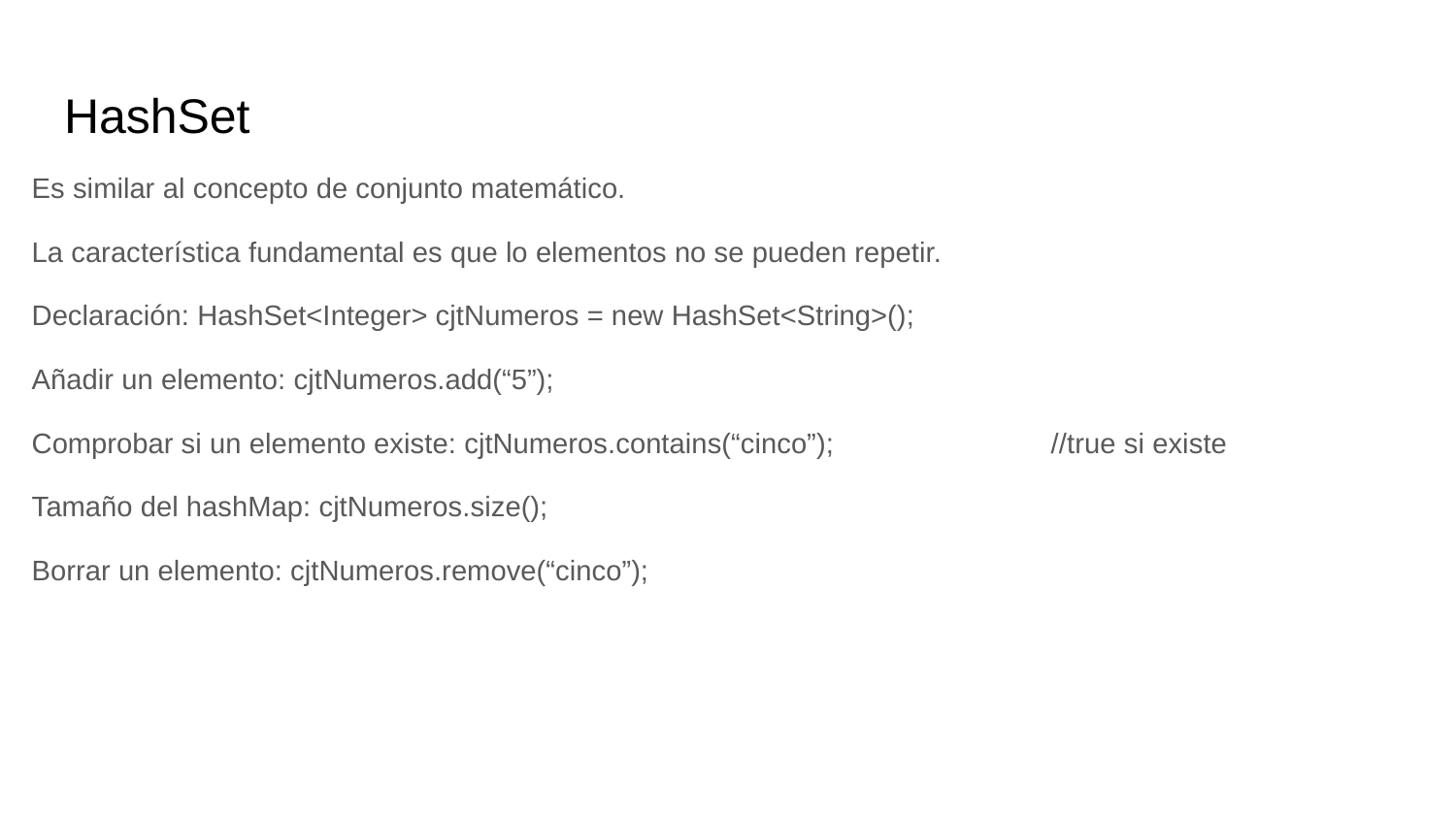

# HashSet
Es similar al concepto de conjunto matemático.

La característica fundamental es que lo elementos no se pueden repetir.

Declaración: HashSet<Integer> cjtNumeros = new HashSet<String>();
Añadir un elemento: cjtNumeros.add(“5”);

Comprobar si un elemento existe: cjtNumeros.contains(“cinco”);	  	//true si existe

Tamaño del hashMap: cjtNumeros.size();

Borrar un elemento: cjtNumeros.remove(“cinco”);